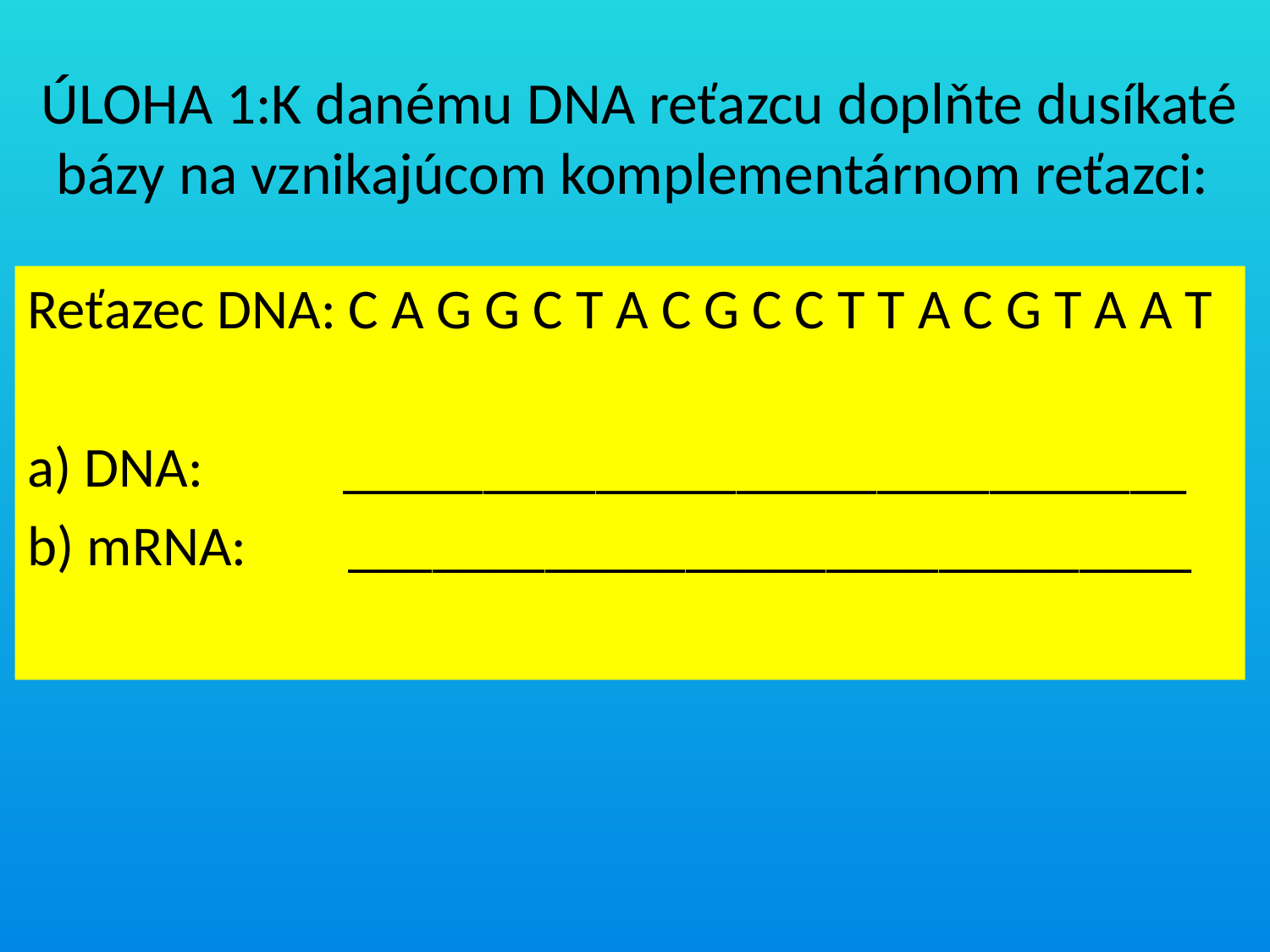

# ÚLOHA 1:K danému DNA reťazcu doplňte dusíkaté bázy na vznikajúcom komplementárnom reťazci:
Reťazec DNA: C A G G C T A C G C C T T A C G T A A T

a) DNA:           ______________________________
b) mRNA:        ______________________________